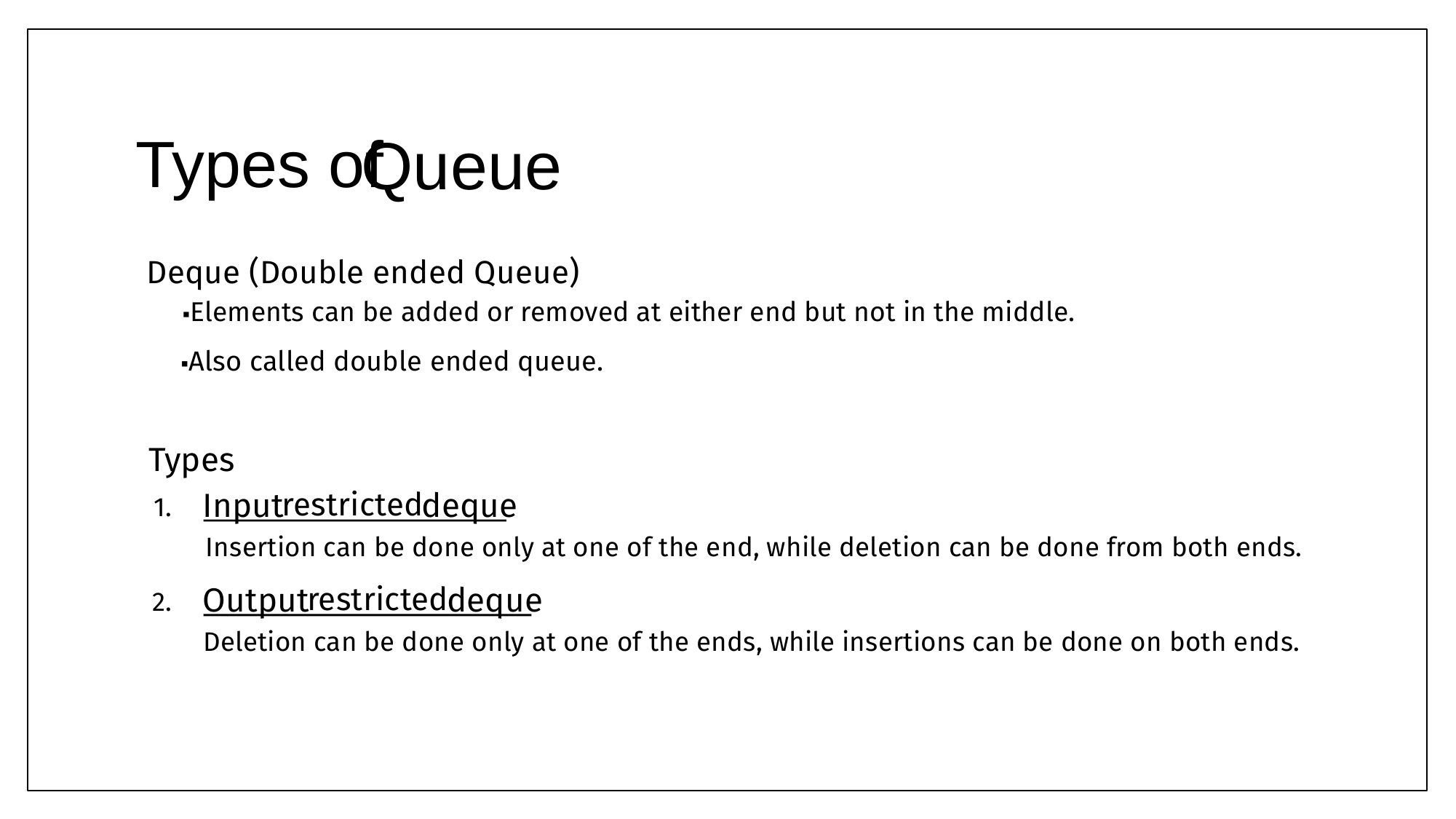

Types of
Queue
Deque (Double ended Queue)
▪Elements can be added or removed at either end but not in the middle.
▪Also called double ended queue.
Types
Input
restricted
deque
1.

Insertion can be done only at one of the end, while deletion can be done from both ends.
Output
restricted
deque
2.

Deletion can be done only at one of the ends, while insertions can be done on both ends.